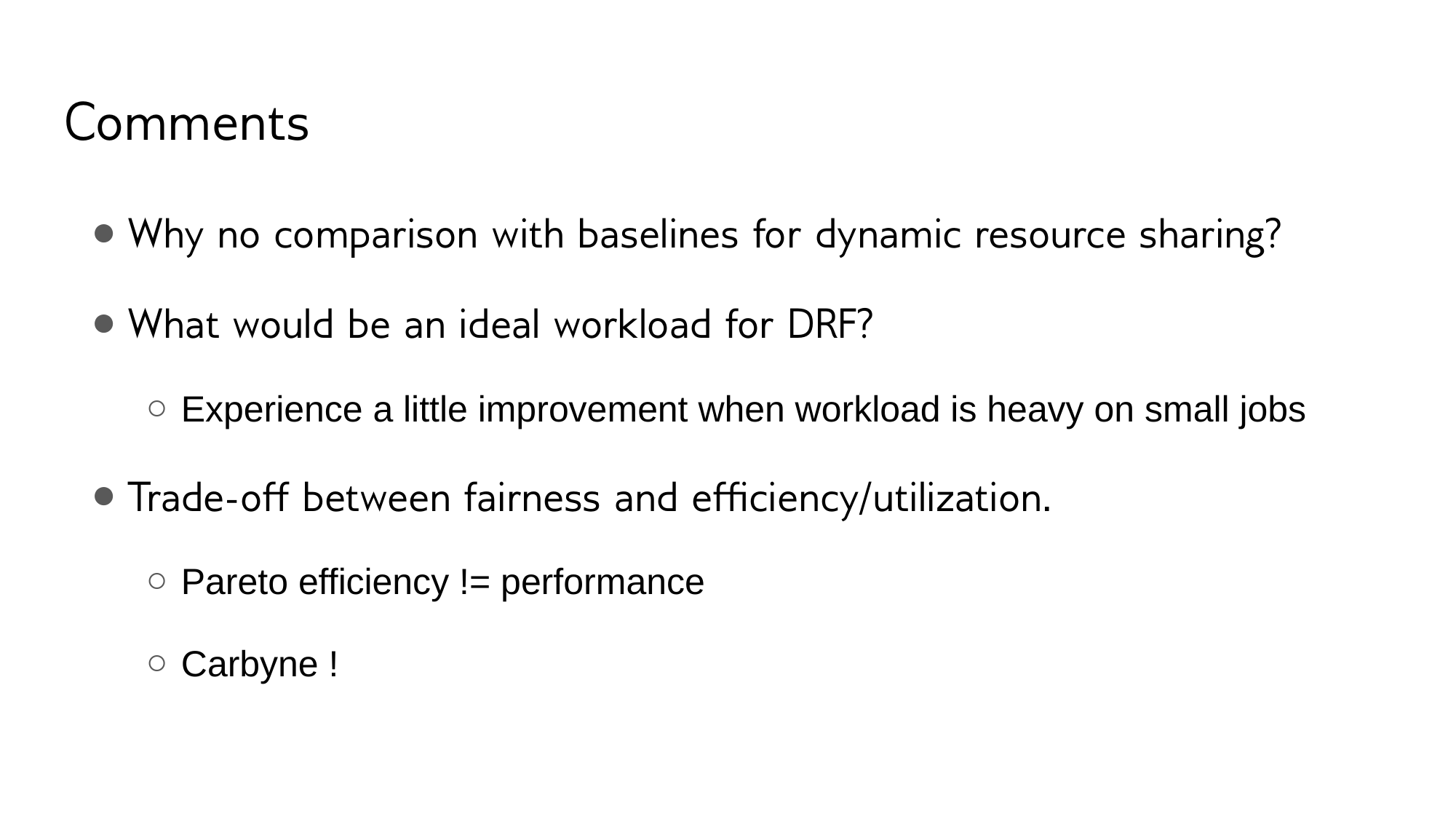

# Comments
Why no comparison with baselines for dynamic resource sharing?
What would be an ideal workload for DRF?
Experience a little improvement when workload is heavy on small jobs
Trade-off between fairness and efficiency/utilization.
Pareto efficiency != performance
Carbyne !